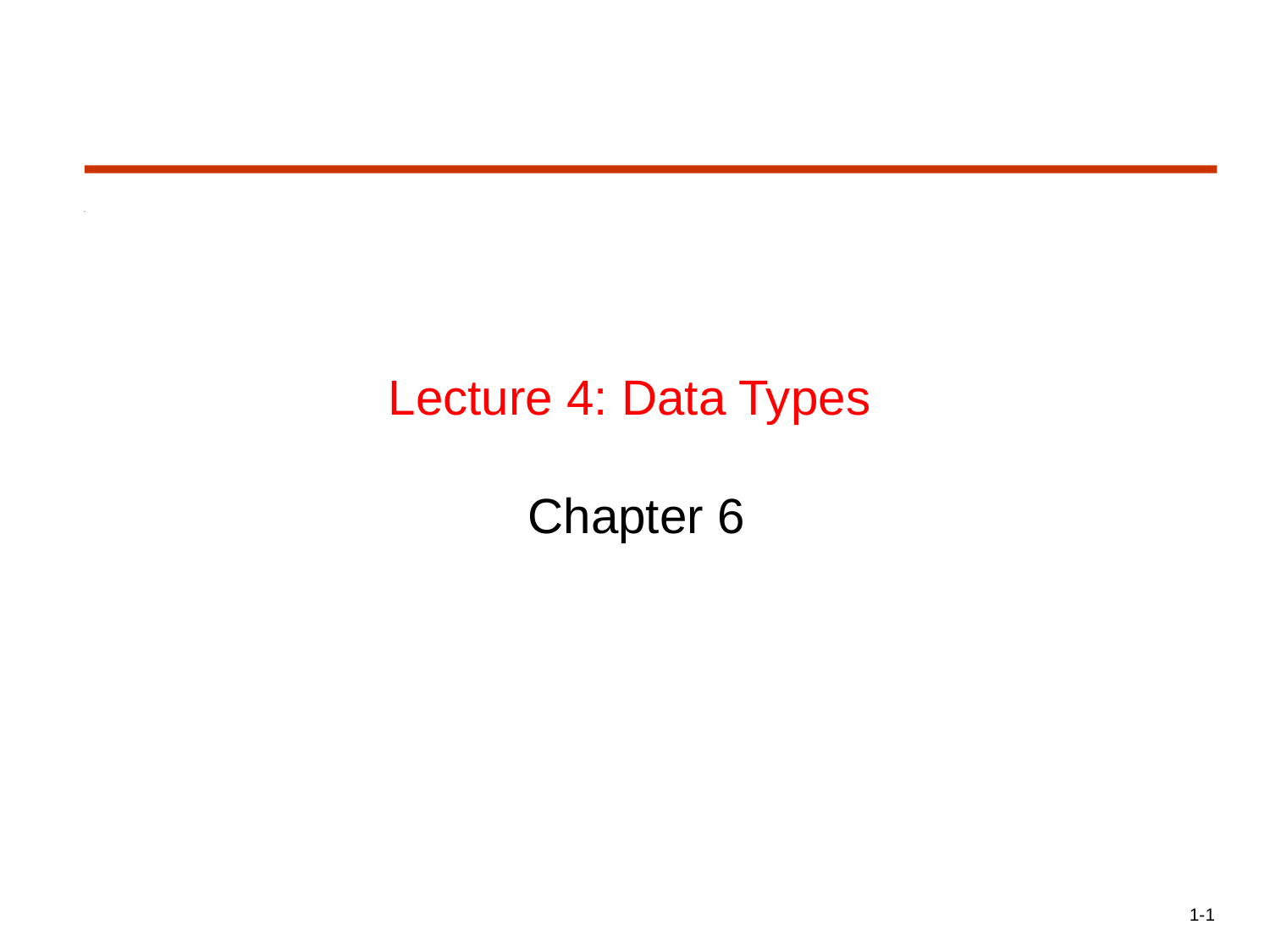

Lecture 4: Data Types

 Chapter 6
1-1